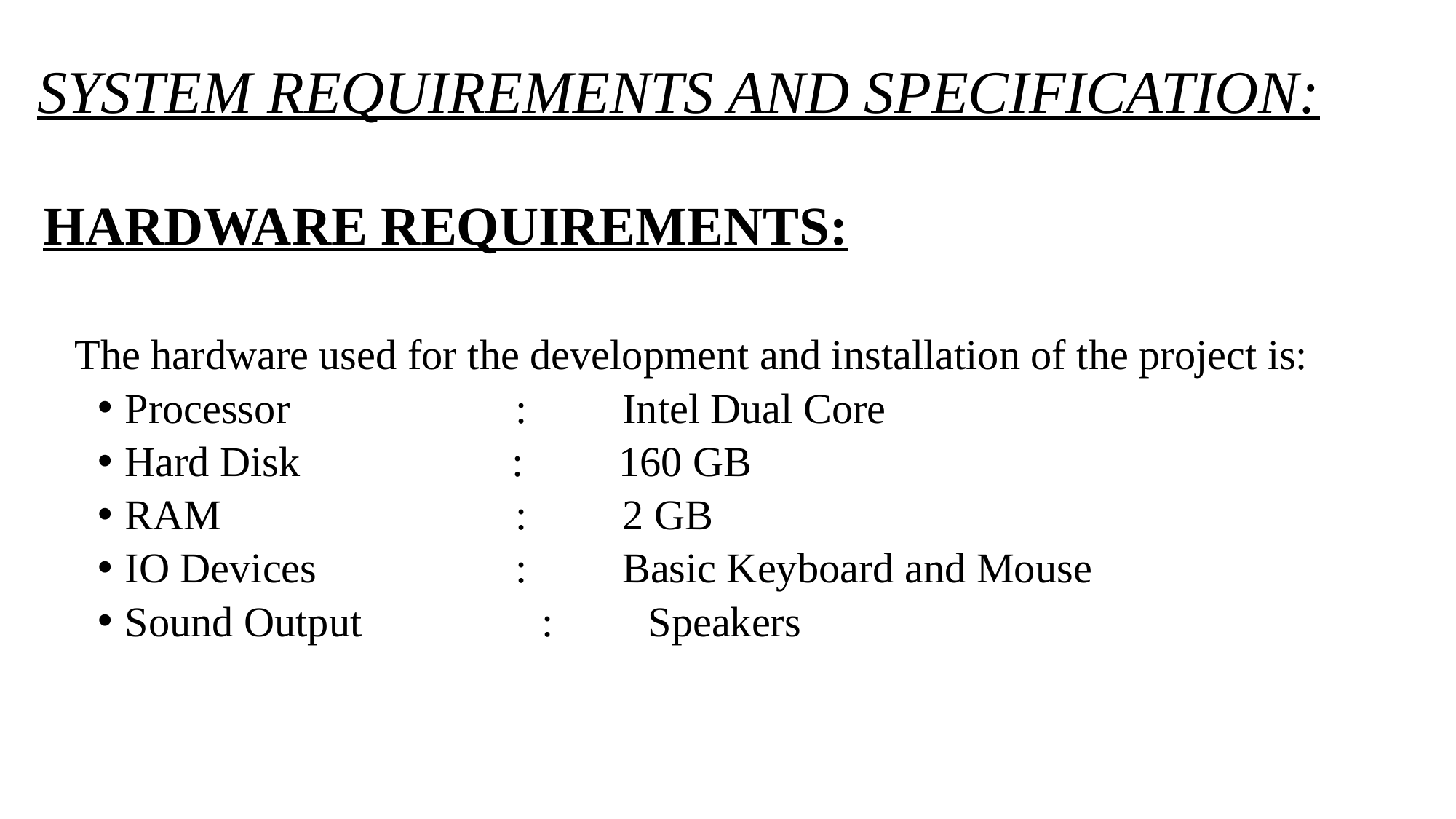

# SYSTEM REQUIREMENTS AND SPECIFICATION:
HARDWARE REQUIREMENTS:

   The hardware used for the development and installation of the project is:
Processor		      :         Intel Dual Core
Hard Disk	                :         160 GB
RAM			      :         2 GB
IO Devices		      :         Basic Keyboard and Mouse
Sound Output                 :         Speakers